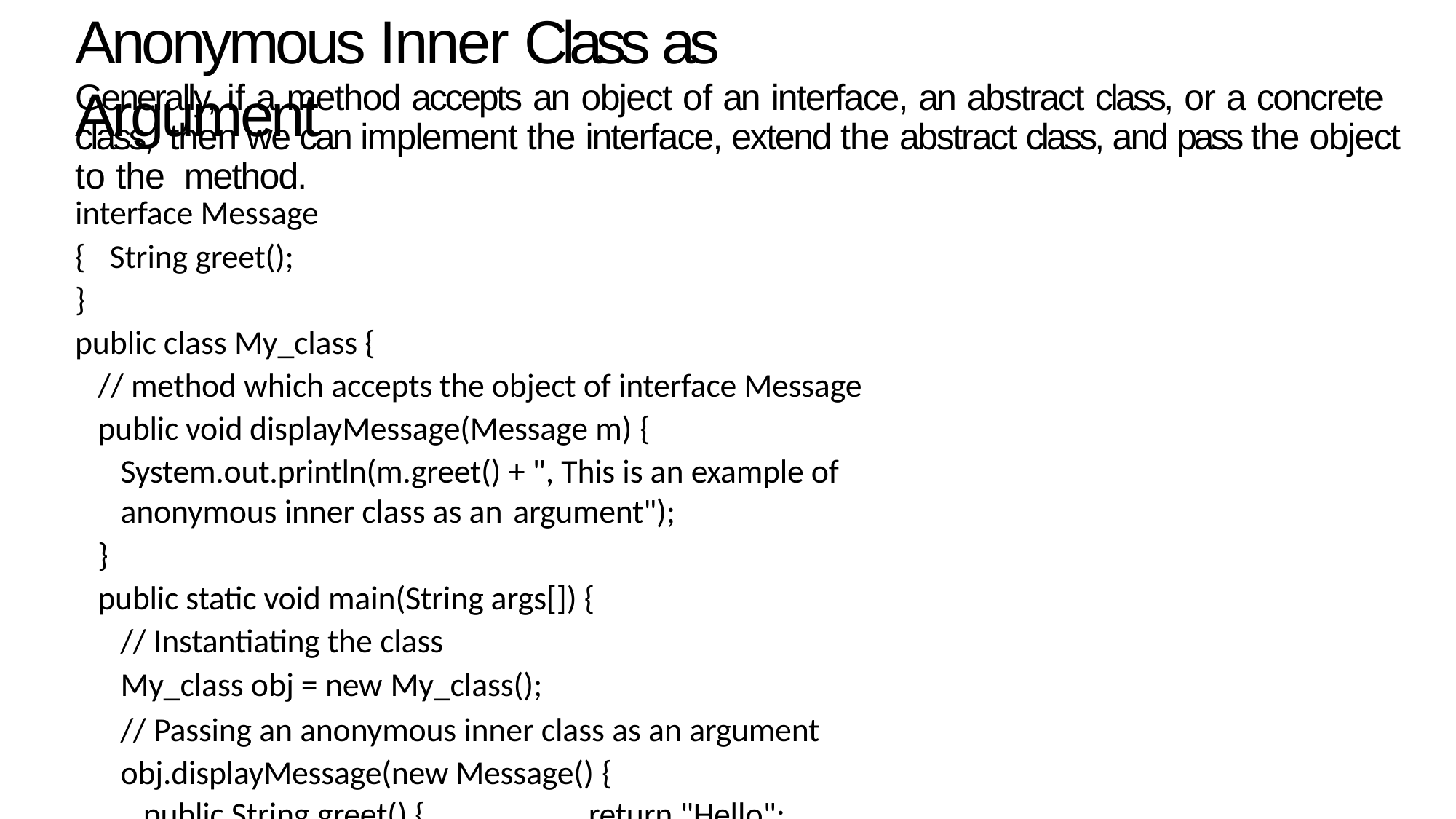

# Anonymous Inner Class as Argument
Generally, if a method accepts an object of an interface, an abstract class, or a concrete class,  then we can implement the interface, extend the abstract class, and pass the object to the  method.
interface Message
{	String greet();
}
public class My_class {
// method which accepts the object of interface Message  public void displayMessage(Message m) {
System.out.println(m.greet() + ", This is an example of anonymous inner class as an argument");
}
public static void main(String args[]) {
// Instantiating the class
My_class obj = new My_class();
// Passing an anonymous inner class as an argument  obj.displayMessage(new Message() {
public String greet() {	return "Hello";	}	});	}}